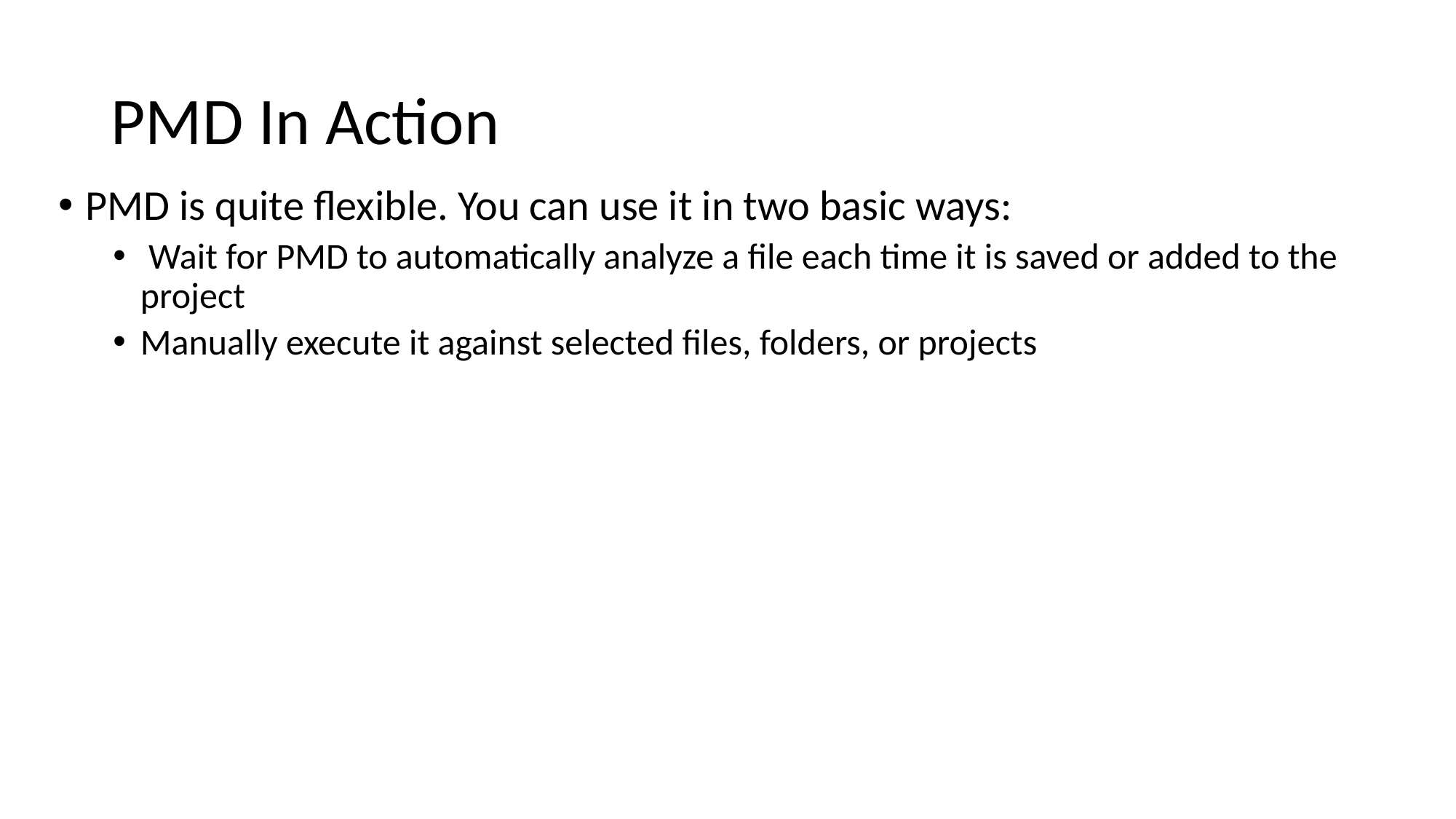

# PMD In Action
PMD is quite flexible. You can use it in two basic ways:
 Wait for PMD to automatically analyze a file each time it is saved or added to the project
Manually execute it against selected files, folders, or projects